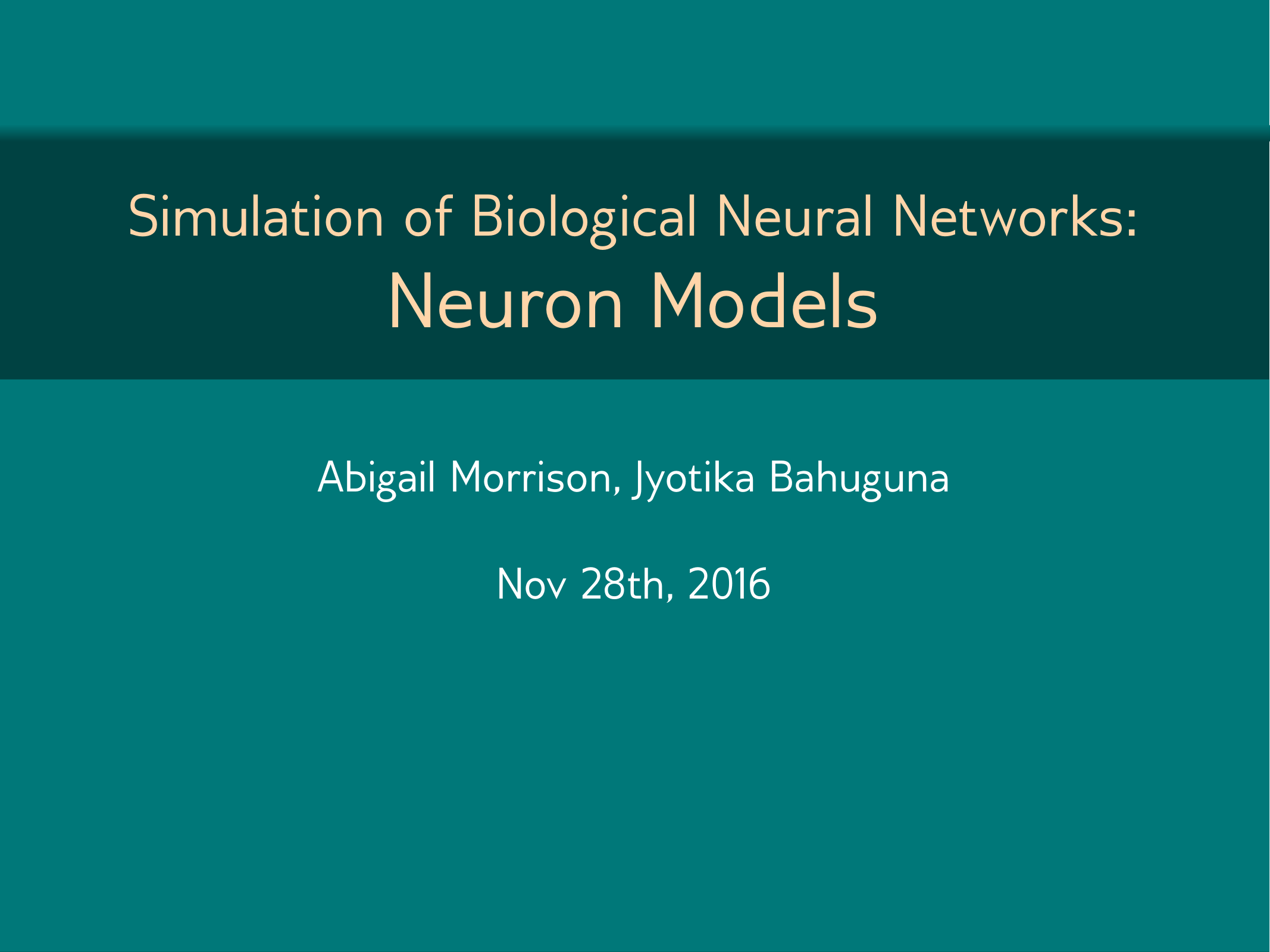

Simulation of Biological Neural Networks:
Neuron Models
Abigail Morrison, Jyotika Bahuguna

Nov 28th, 2016